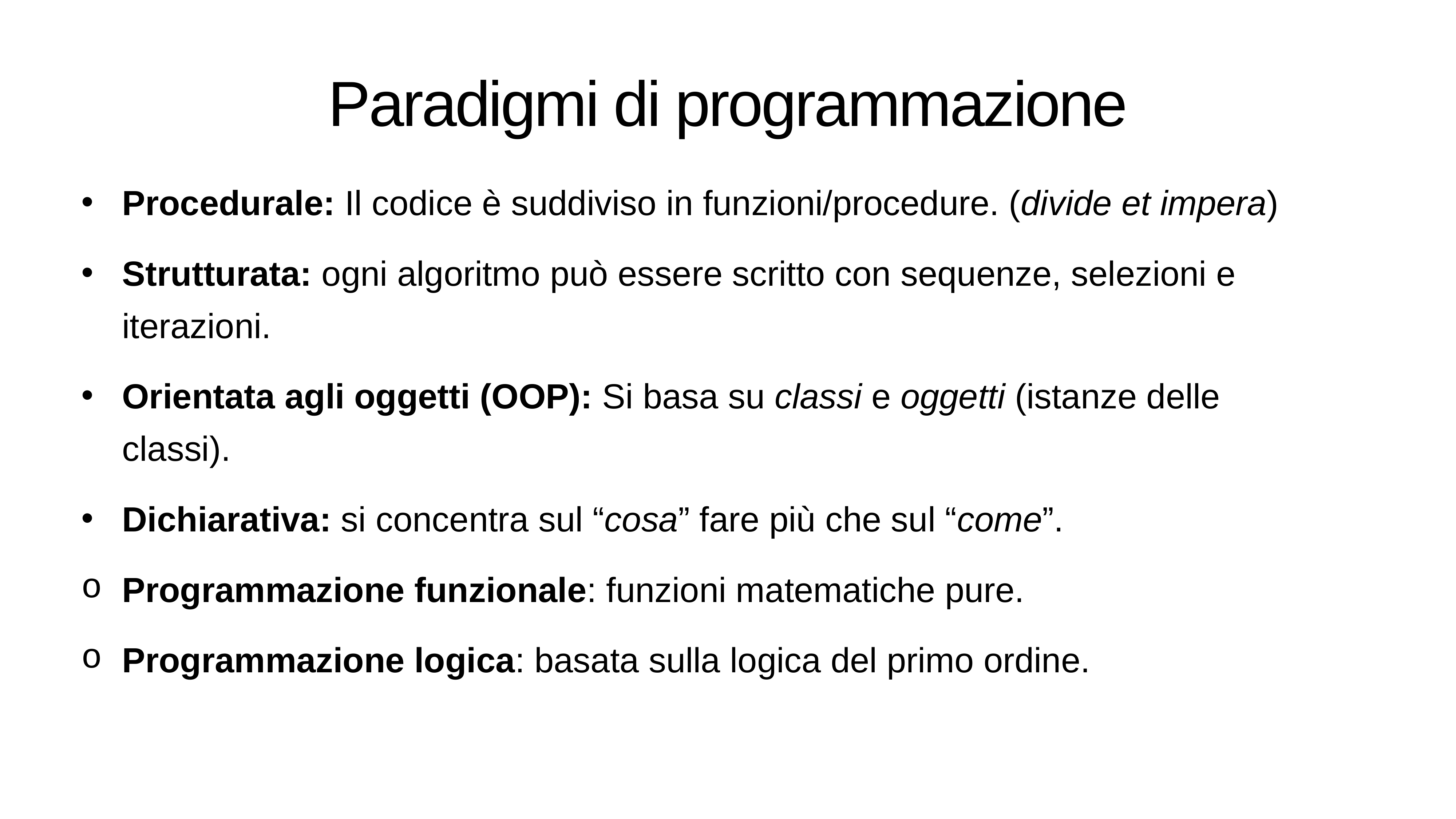

# Paradigmi di programmazione
Procedurale: Il codice è suddiviso in funzioni/procedure. (divide et impera)
Strutturata: ogni algoritmo può essere scritto con sequenze, selezioni e iterazioni.
Orientata agli oggetti (OOP): Si basa su classi e oggetti (istanze delle classi).
Dichiarativa: si concentra sul “cosa” fare più che sul “come”.
Programmazione funzionale: funzioni matematiche pure.
Programmazione logica: basata sulla logica del primo ordine.